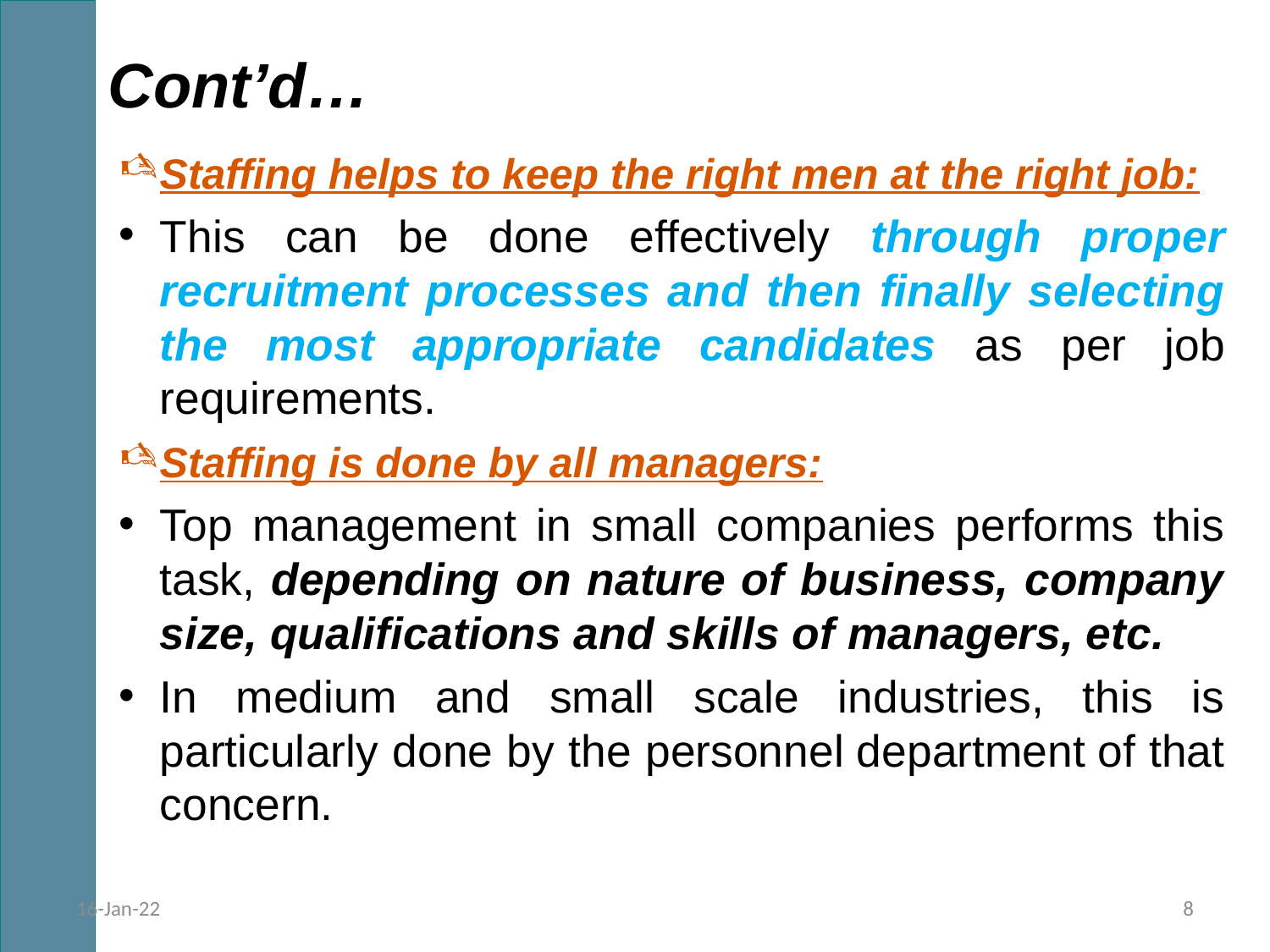

# Cont’d…
Staffing helps to keep the right men at the right job:
This can be done effectively through proper recruitment processes and then finally selecting the most appropriate candidates as per job requirements.
Staffing is done by all managers:
Top management in small companies performs this task, depending on nature of business, company size, qualifications and skills of managers, etc.
In medium and small scale industries, this is particularly done by the personnel department of that concern.

16-Jan-22
8